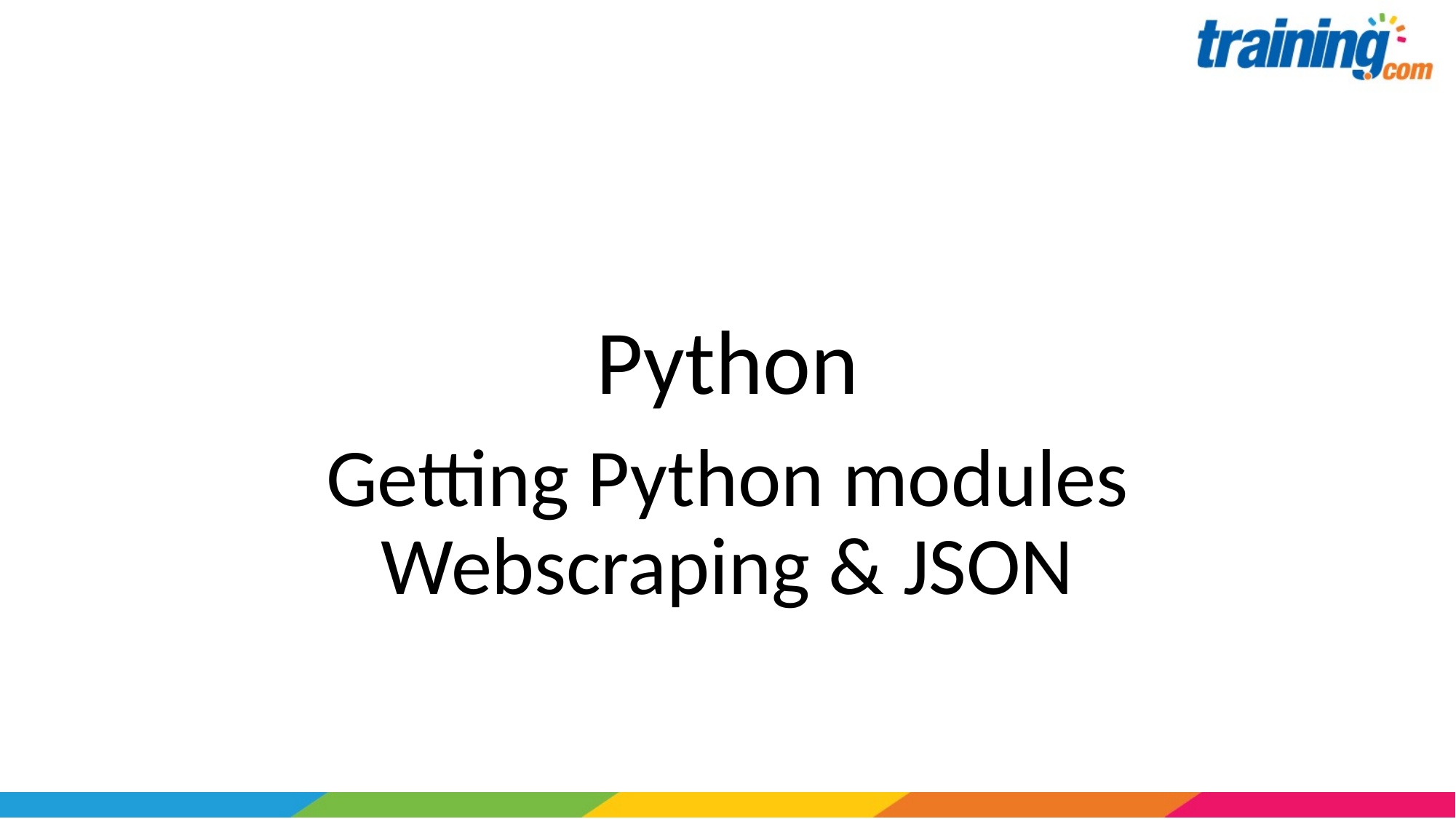

# Python
Getting Python modules
Webscraping & JSON